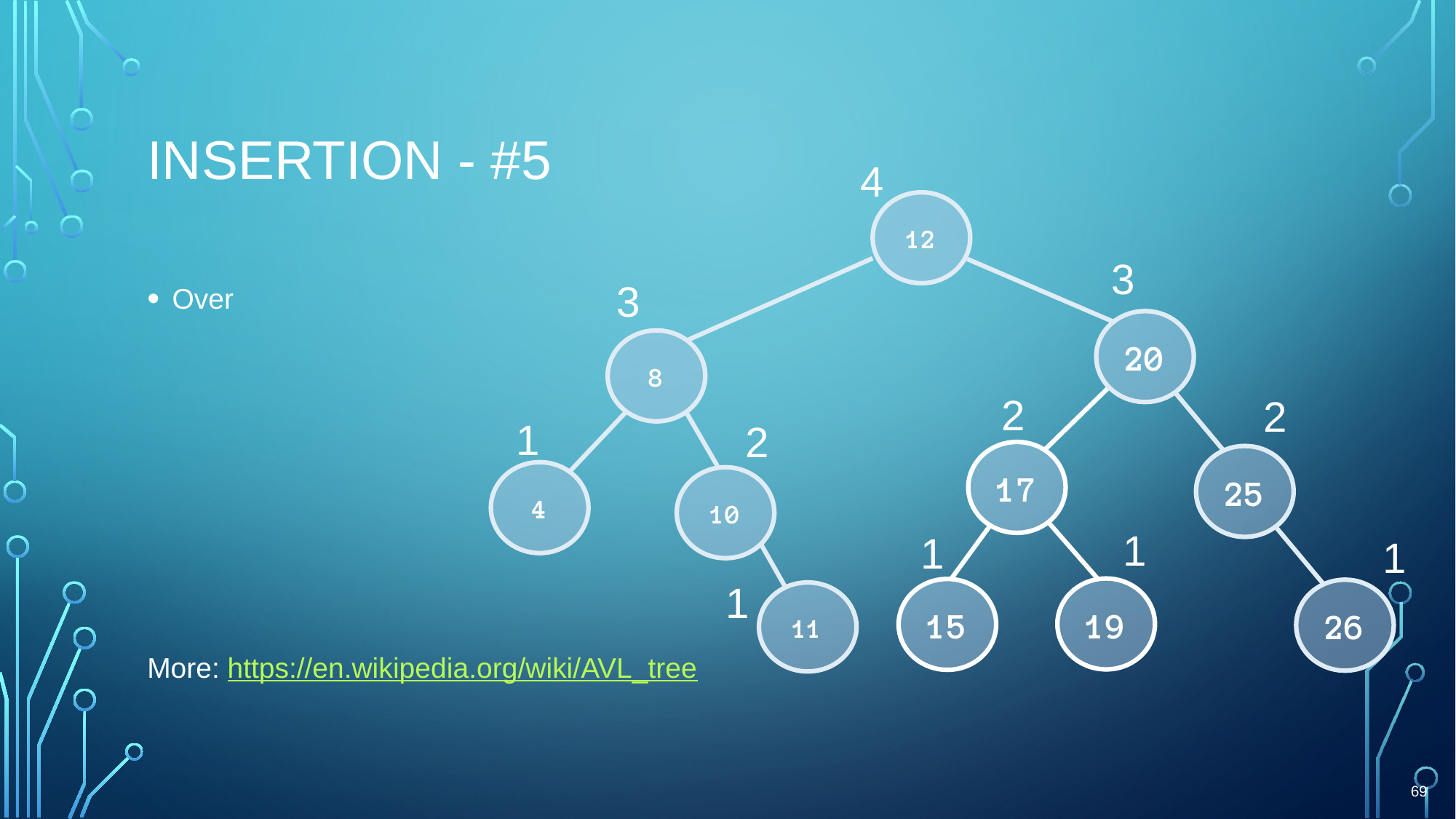

# Insertion - #5
4
12
3

Over

More: https://en.wikipedia.org/wiki/AVL_tree
3
20
8
2
2

1
2

17
25
4
10
1
1

1

1
19
15
26
11
69